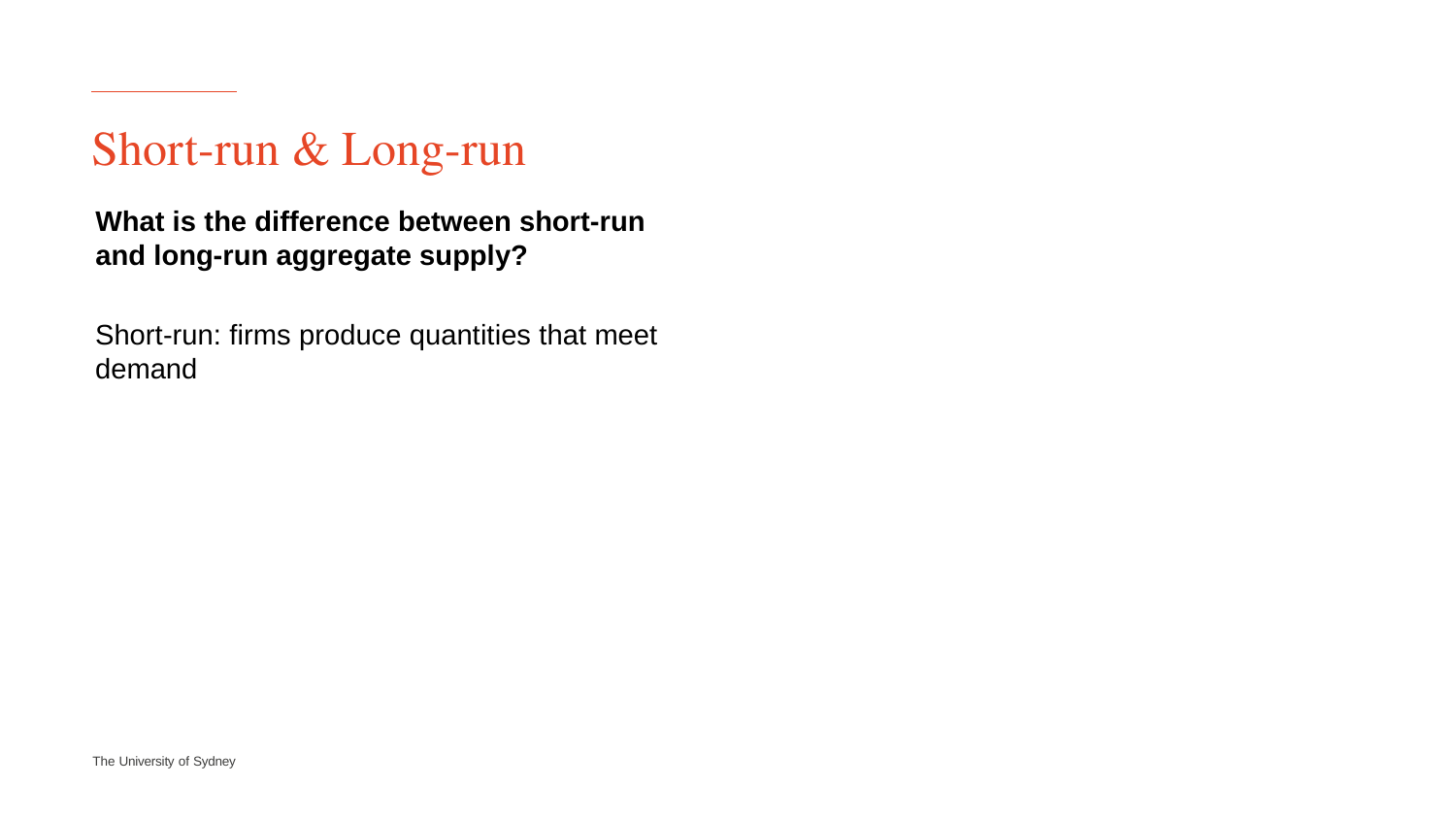

# Short-run & Long-run
What is the difference between short-run and long-run aggregate supply?

Short-run: firms produce quantities that meet demand